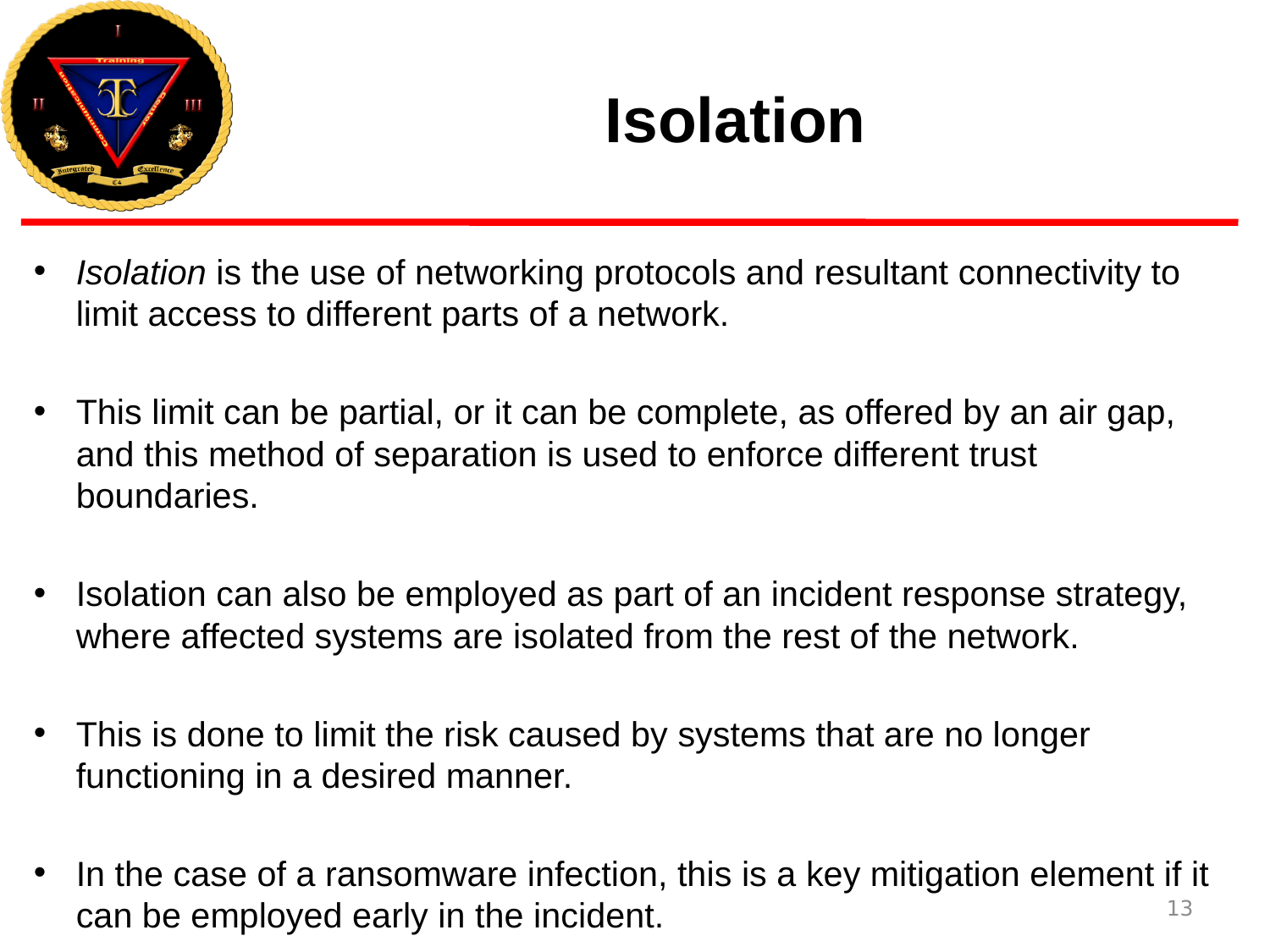

# Isolation
Isolation is the use of networking protocols and resultant connectivity to limit access to different parts of a network.

This limit can be partial, or it can be complete, as offered by an air gap, and this method of separation is used to enforce different trust boundaries.

Isolation can also be employed as part of an incident response strategy, where affected systems are isolated from the rest of the network.

This is done to limit the risk caused by systems that are no longer functioning in a desired manner.

In the case of a ransomware infection, this is a key mitigation element if it can be employed early in the incident.
13